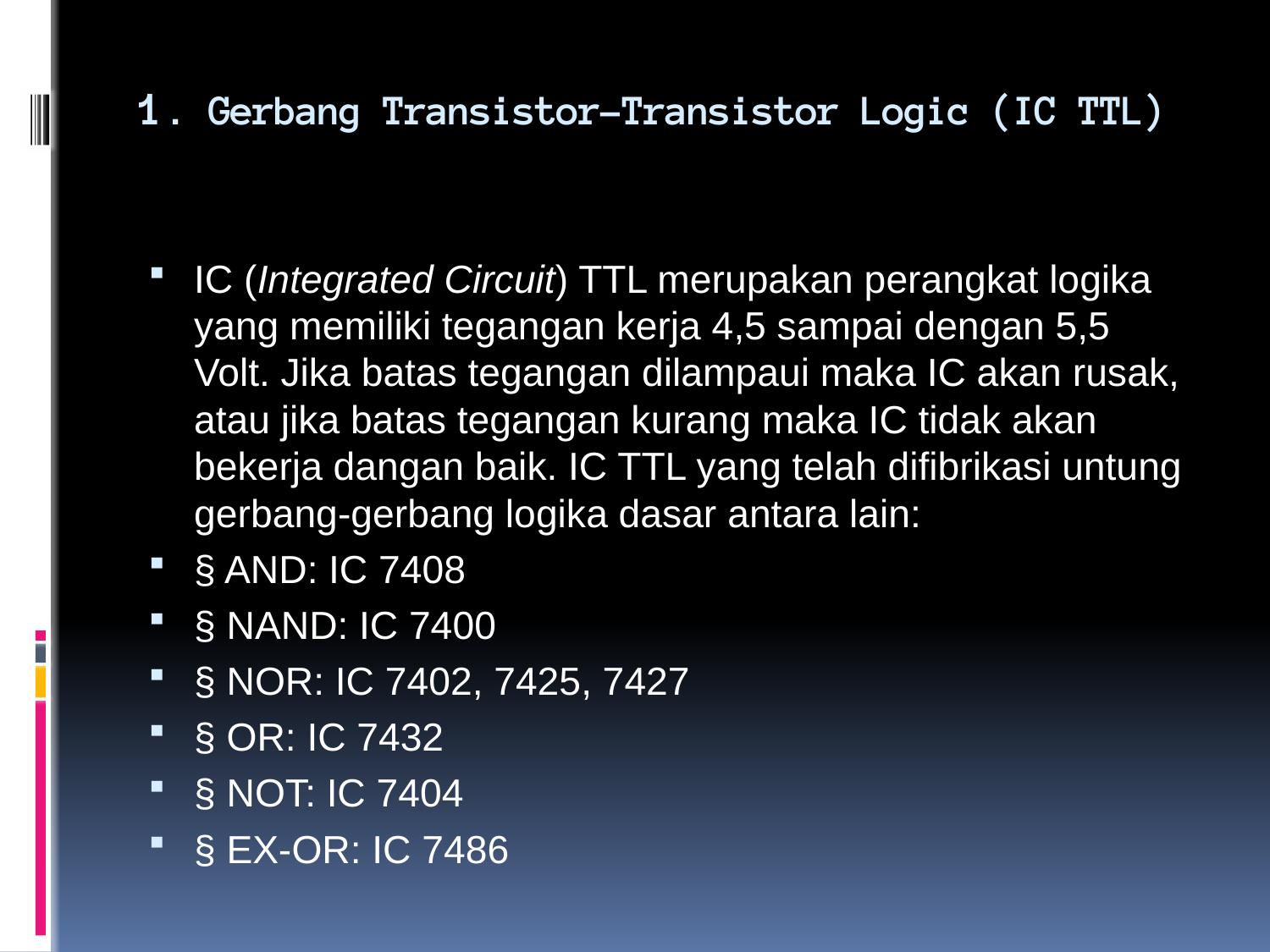

# 1. Gerbang Transistor-Transistor Logic (IC TTL)
IC (Integrated Circuit) TTL merupakan perangkat logika yang memiliki tegangan kerja 4,5 sampai dengan 5,5 Volt. Jika batas tegangan dilampaui maka IC akan rusak, atau jika batas tegangan kurang maka IC tidak akan bekerja dangan baik. IC TTL yang telah difibrikasi untung gerbang-gerbang logika dasar antara lain:
§ AND: IC 7408
§ NAND: IC 7400
§ NOR: IC 7402, 7425, 7427
§ OR: IC 7432
§ NOT: IC 7404
§ EX-OR: IC 7486